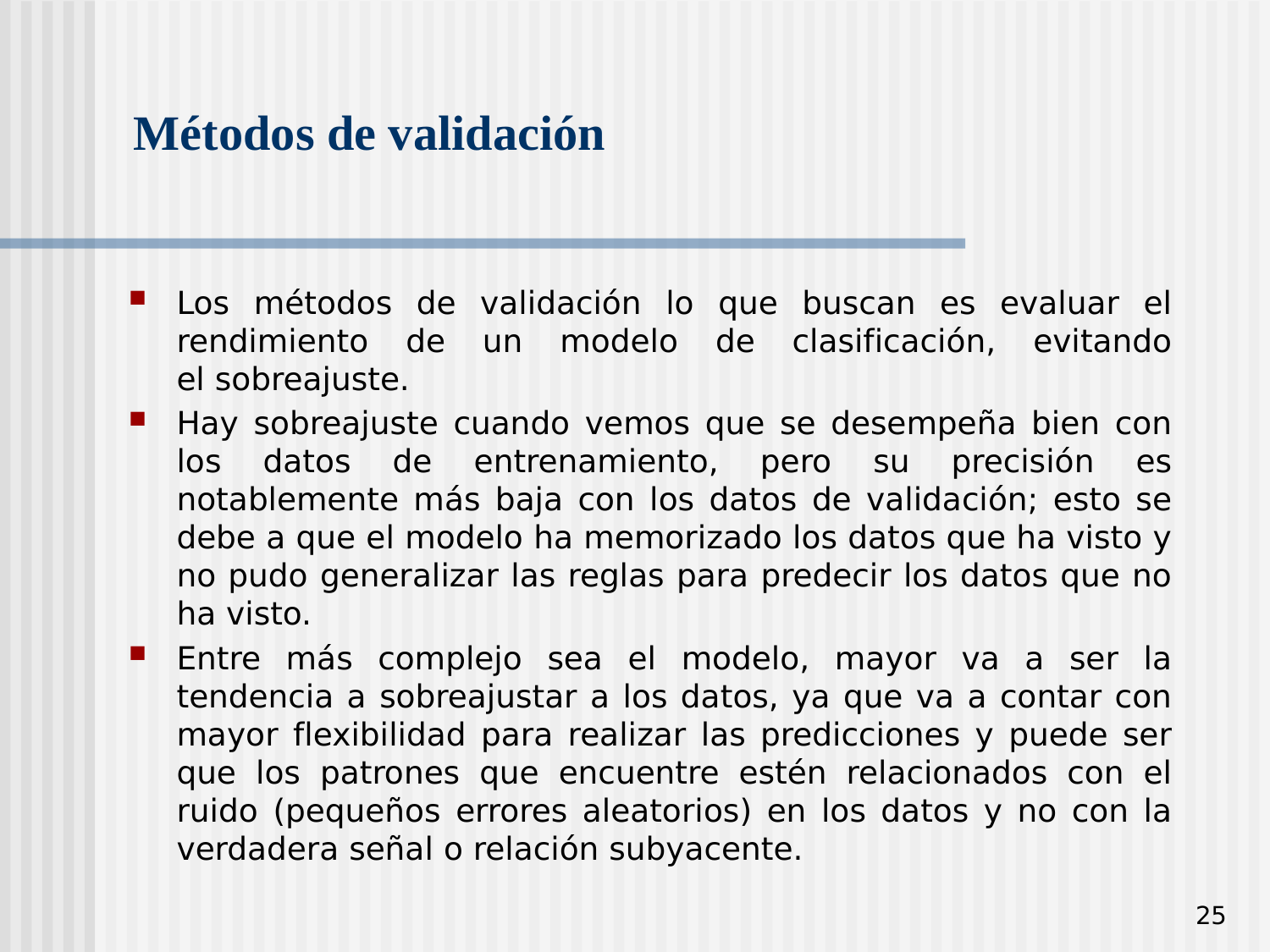

# Métodos de validación
Los métodos de validación lo que buscan es evaluar el rendimiento de un modelo de clasificación, evitando el sobreajuste.
Hay sobreajuste cuando vemos que se desempeña bien con los datos de entrenamiento, pero su precisión es notablemente más baja con los datos de validación; esto se debe a que el modelo ha memorizado los datos que ha visto y no pudo generalizar las reglas para predecir los datos que no ha visto.
Entre más complejo sea el modelo, mayor va a ser la tendencia a sobreajustar a los datos, ya que va a contar con mayor flexibilidad para realizar las predicciones y puede ser que los patrones que encuentre estén relacionados con el ruido (pequeños errores aleatorios) en los datos y no con la verdadera señal o relación subyacente.

25